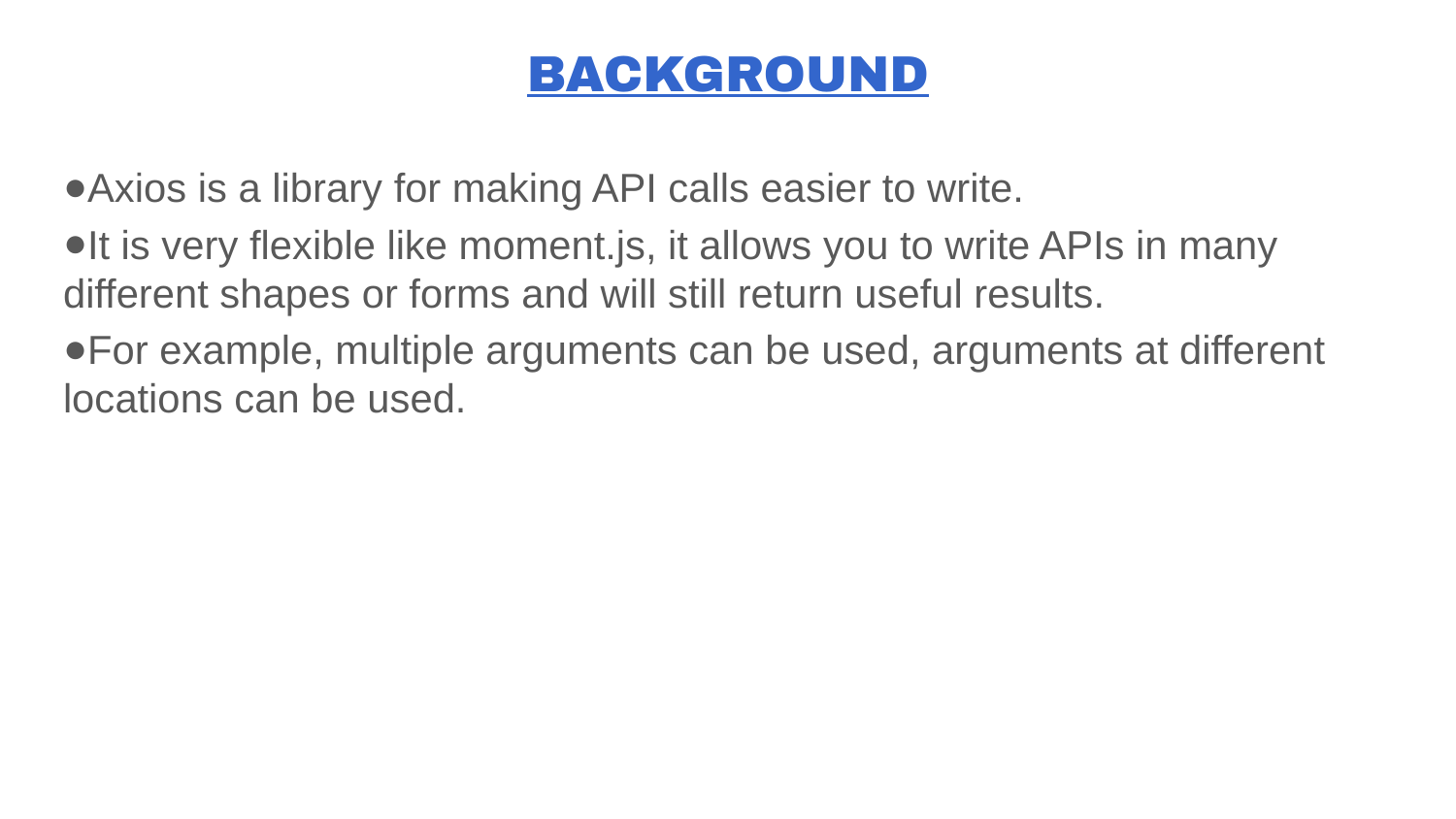

# BACKGROUND
Axios is a library for making API calls easier to write.
It is very flexible like moment.js, it allows you to write APIs in many different shapes or forms and will still return useful results.
For example, multiple arguments can be used, arguments at different locations can be used.